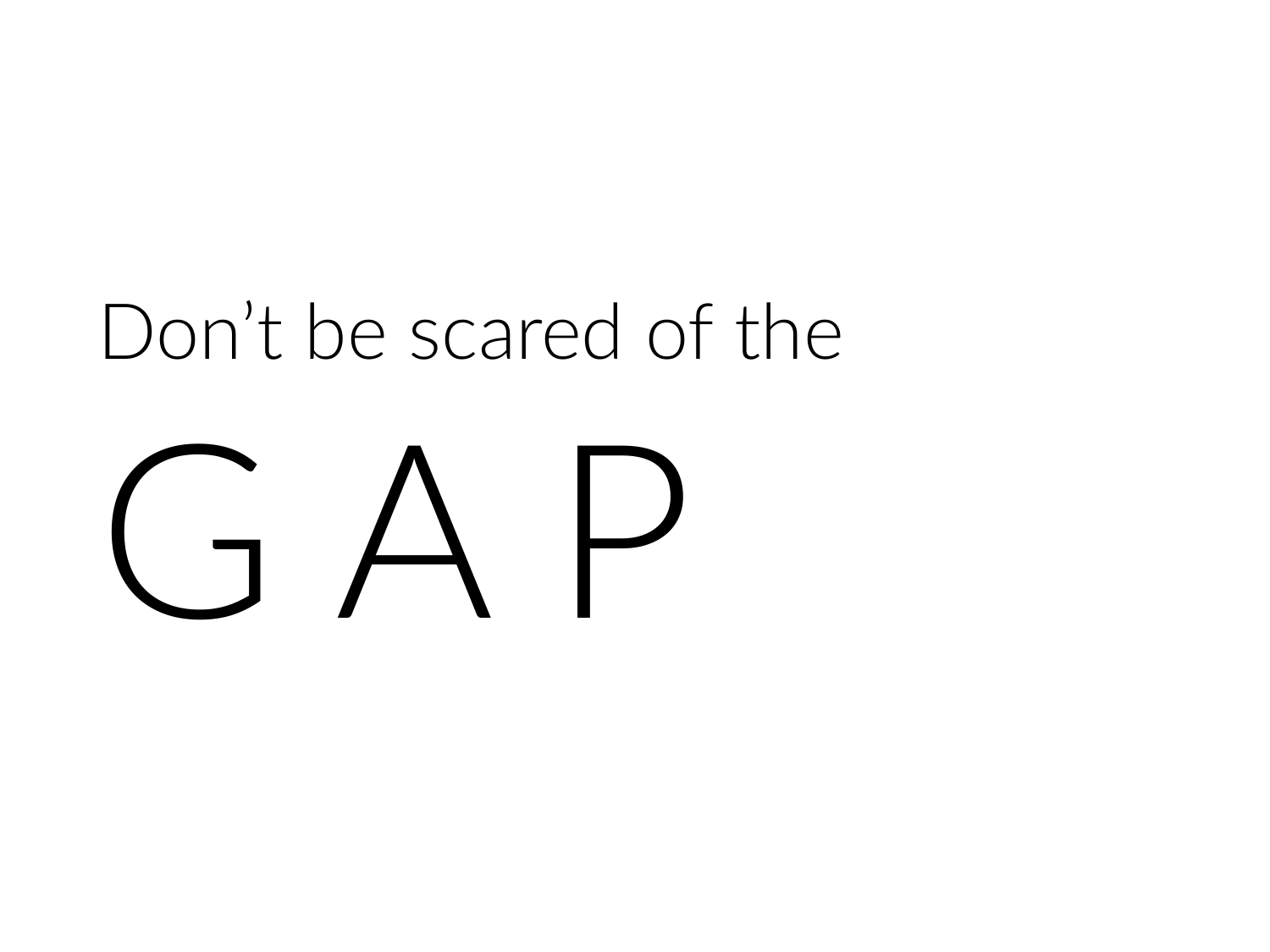

Don’t be scared of the
G A P